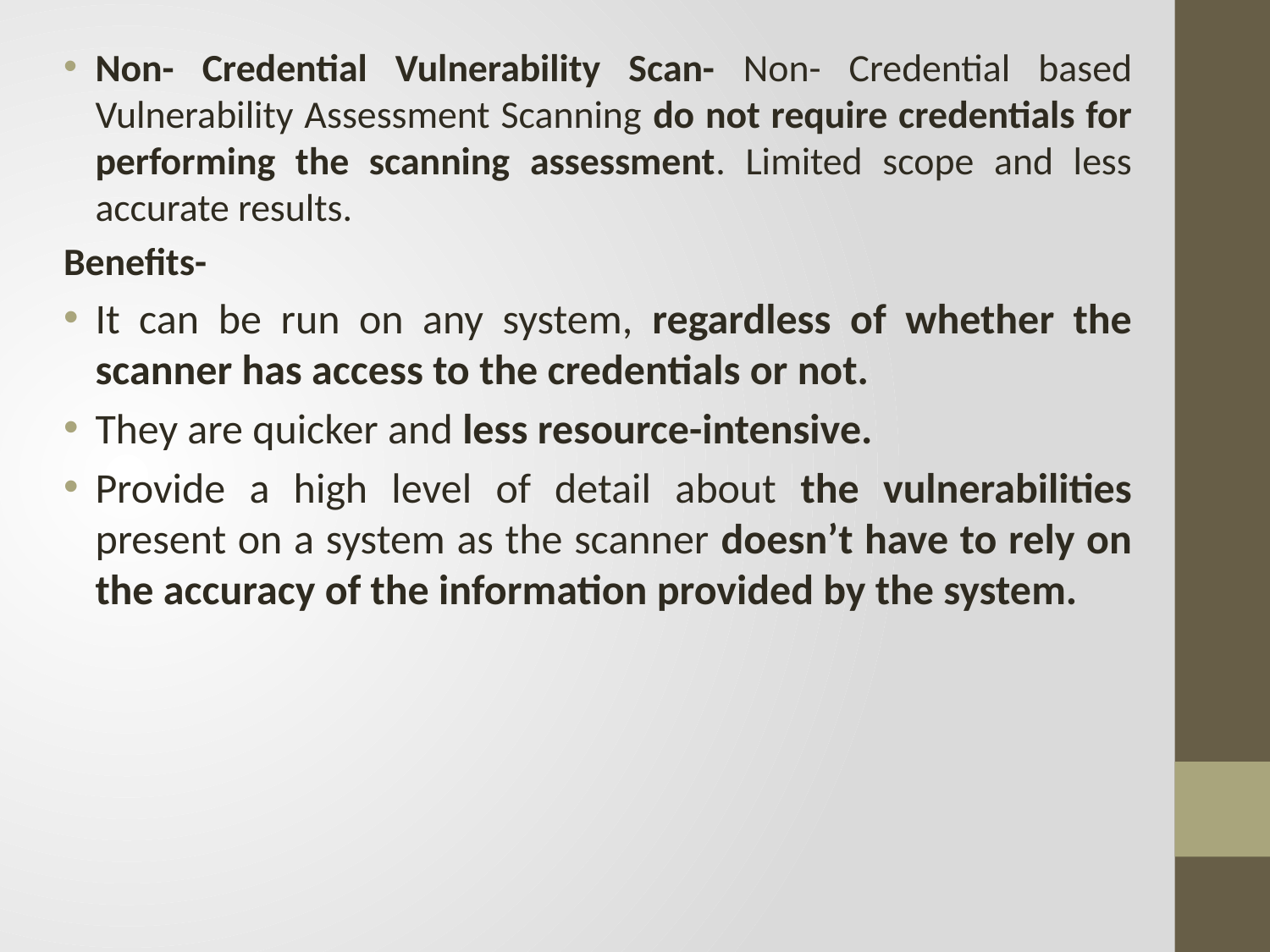

Non- Credential Vulnerability Scan- Non- Credential based Vulnerability Assessment Scanning do not require credentials for performing the scanning assessment. Limited scope and less accurate results.
Benefits-
It can be run on any system, regardless of whether the scanner has access to the credentials or not.
They are quicker and less resource-intensive.
Provide a high level of detail about the vulnerabilities present on a system as the scanner doesn’t have to rely on the accuracy of the information provided by the system.